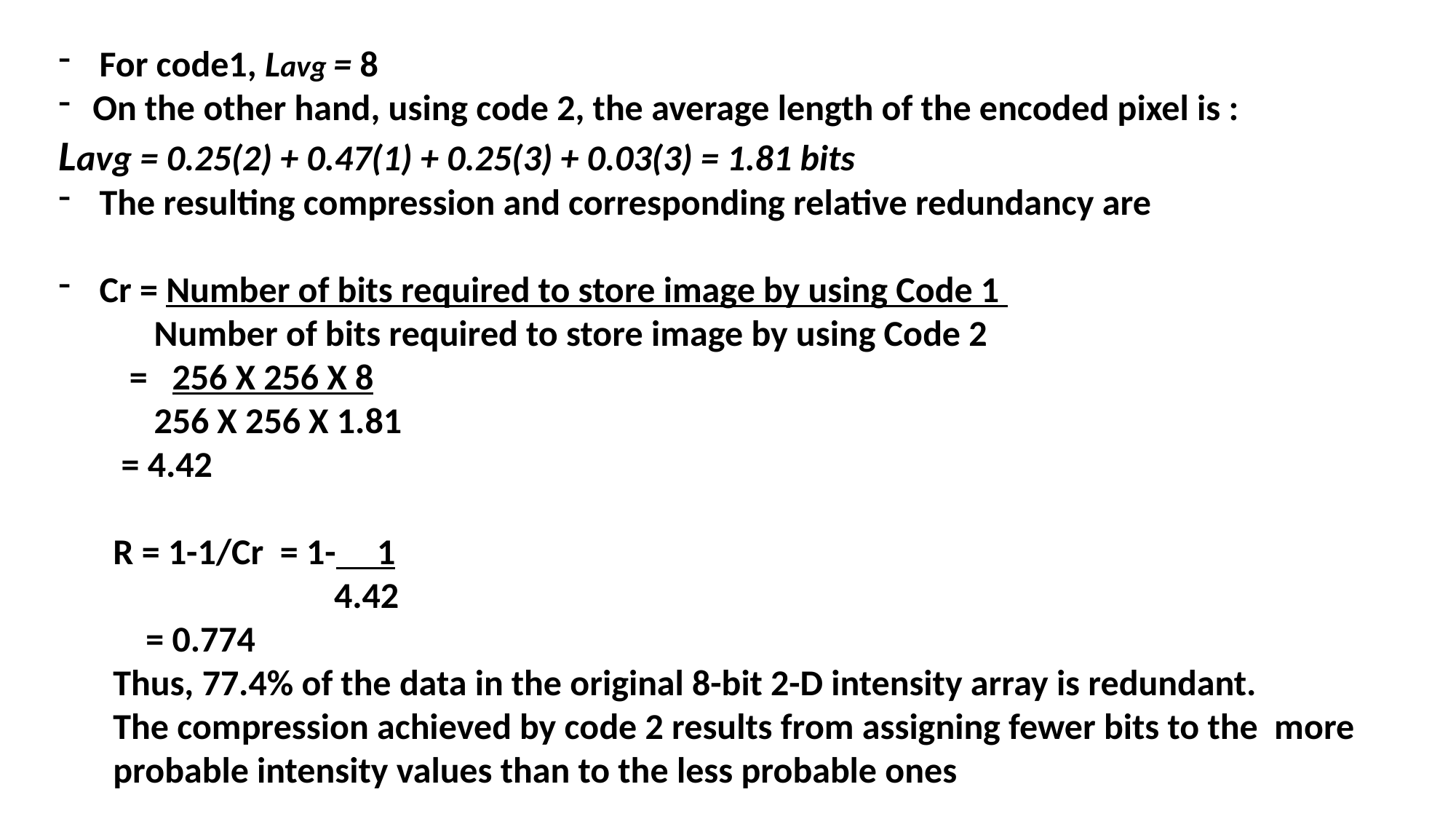

For code1, Lavg = 8
On the other hand, using code 2, the average length of the encoded pixel is :
Lavg = 0.25(2) + 0.47(1) + 0.25(3) + 0.03(3) = 1.81 bits
The resulting compression and corresponding relative redundancy are

Cr = Number of bits required to store image by using Code 1
     Number of bits required to store image by using Code 2
  =   256 X 256 X 8
     256 X 256 X 1.81
 = 4.42

R = 1-1/Cr  = 1-     1
                           4.42
    = 0.774
Thus, 77.4% of the data in the original 8-bit 2-D intensity array is redundant.
The compression achieved by code 2 results from assigning fewer bits to the  more probable intensity values than to the less probable ones